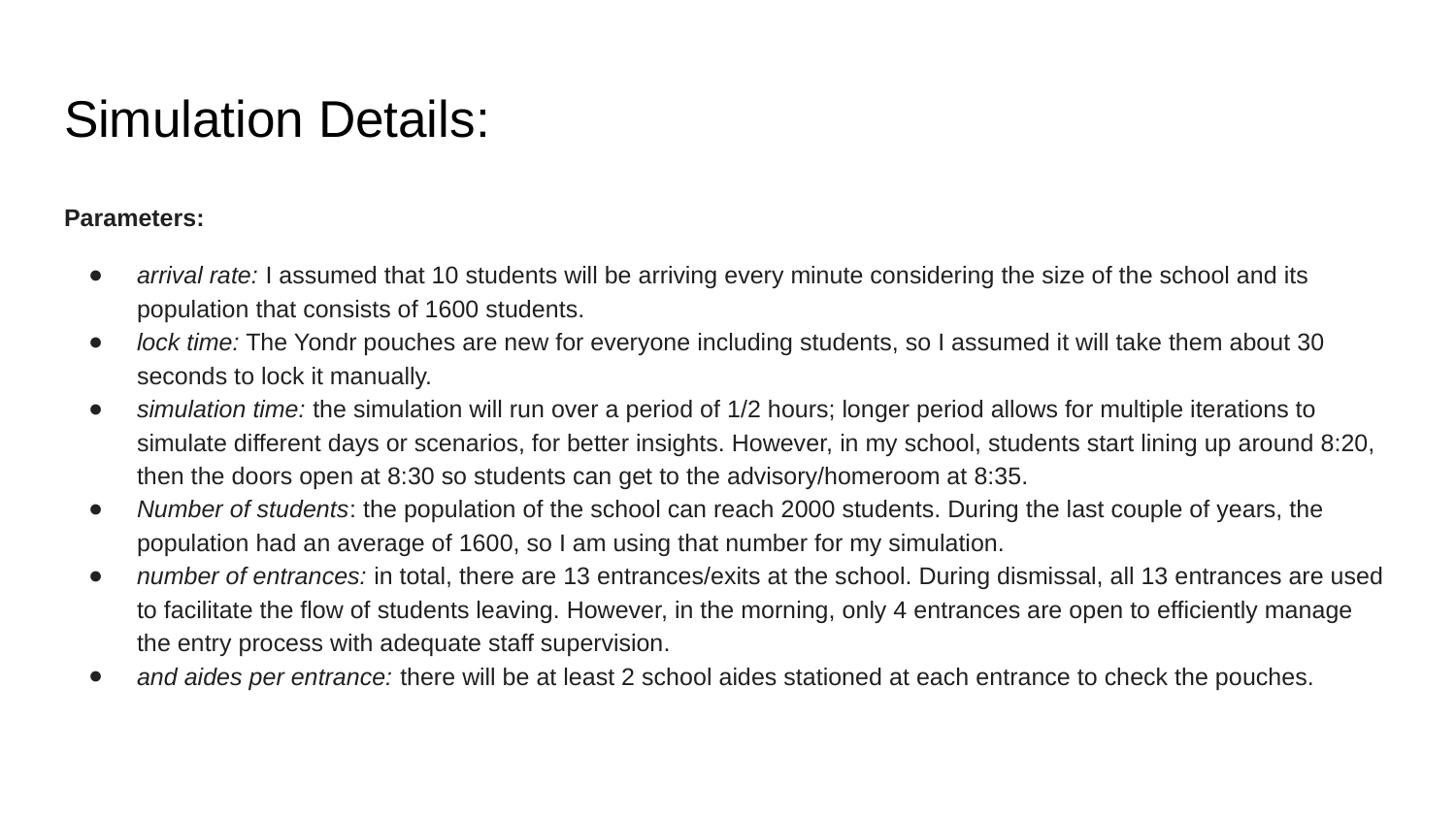

# Simulation Details:
Parameters:
arrival rate: I assumed that 10 students will be arriving every minute considering the size of the school and its population that consists of 1600 students.
lock time: The Yondr pouches are new for everyone including students, so I assumed it will take them about 30 seconds to lock it manually.
simulation time: the simulation will run over a period of 1/2 hours; longer period allows for multiple iterations to simulate different days or scenarios, for better insights. However, in my school, students start lining up around 8:20, then the doors open at 8:30 so students can get to the advisory/homeroom at 8:35.
Number of students: the population of the school can reach 2000 students. During the last couple of years, the population had an average of 1600, so I am using that number for my simulation.
number of entrances: in total, there are 13 entrances/exits at the school. During dismissal, all 13 entrances are used to facilitate the flow of students leaving. However, in the morning, only 4 entrances are open to efficiently manage the entry process with adequate staff supervision.
and aides per entrance: there will be at least 2 school aides stationed at each entrance to check the pouches.